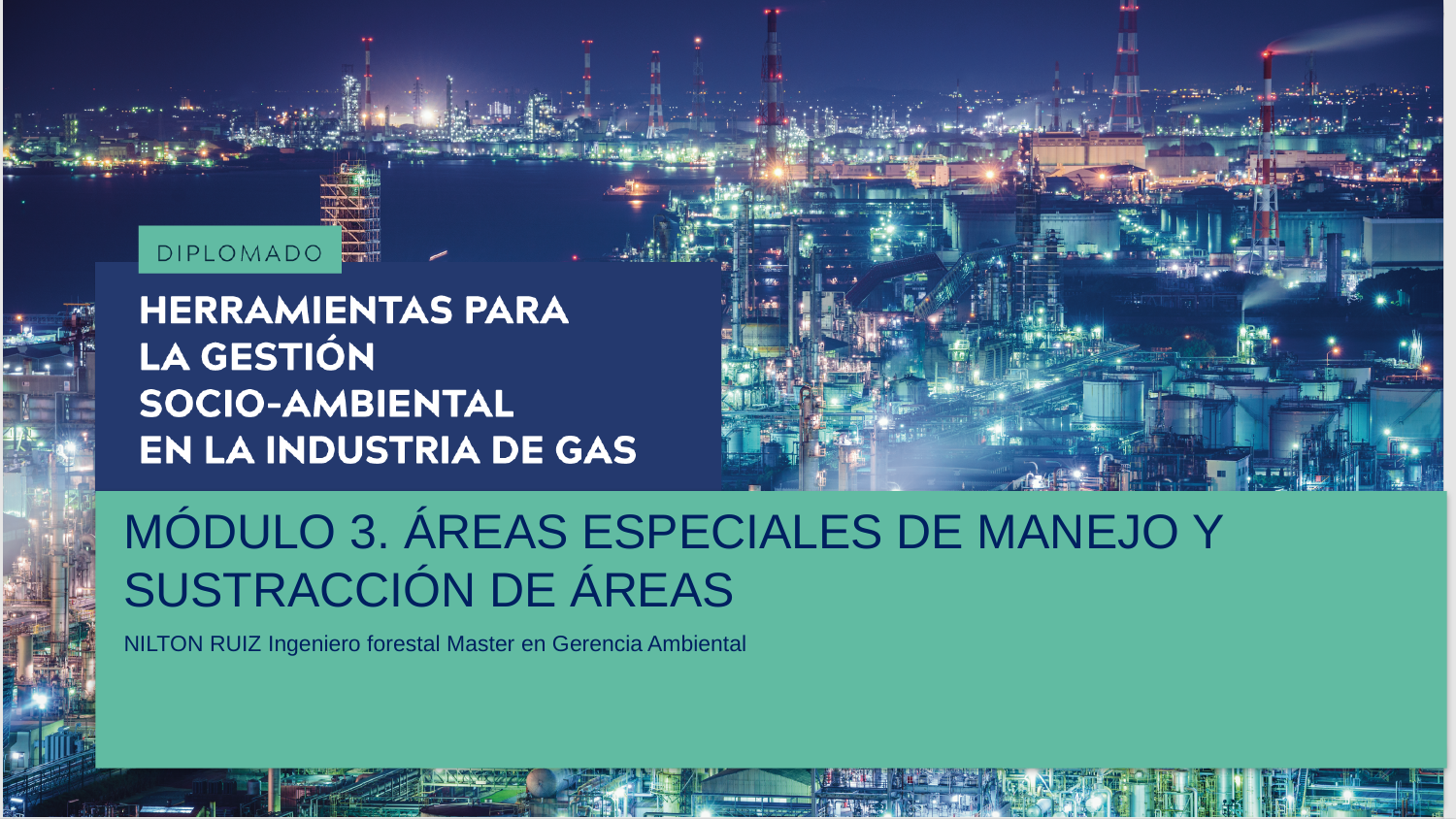

# MÓDULO 3. ÁREAS ESPECIALES DE MANEJO Y SUSTRACCIÓN DE ÁREAS
NILTON RUIZ Ingeniero forestal Master en Gerencia Ambiental